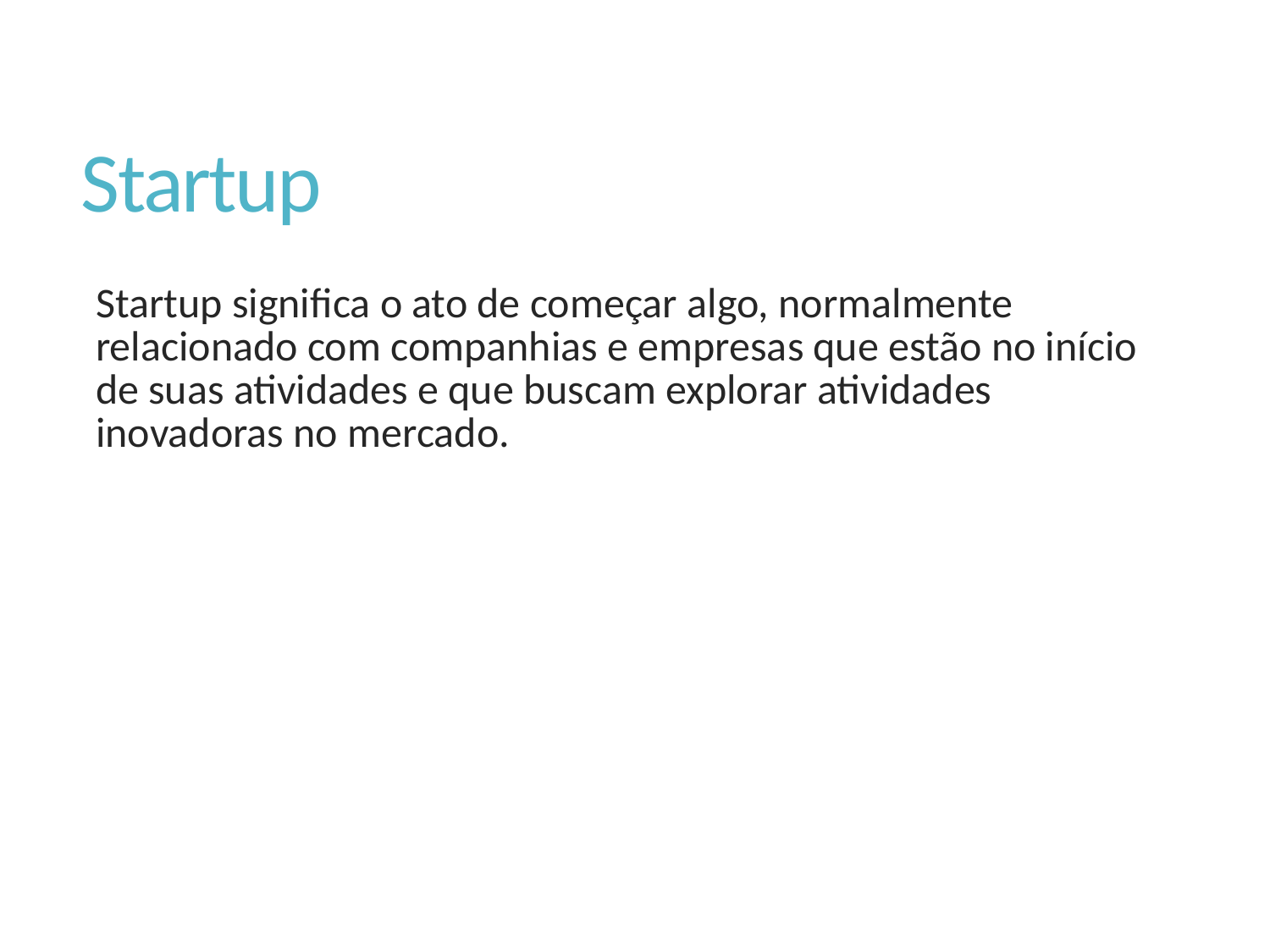

# Startup
Startup significa o ato de começar algo, normalmente relacionado com companhias e empresas que estão no início de suas atividades e que buscam explorar atividades inovadoras no mercado.